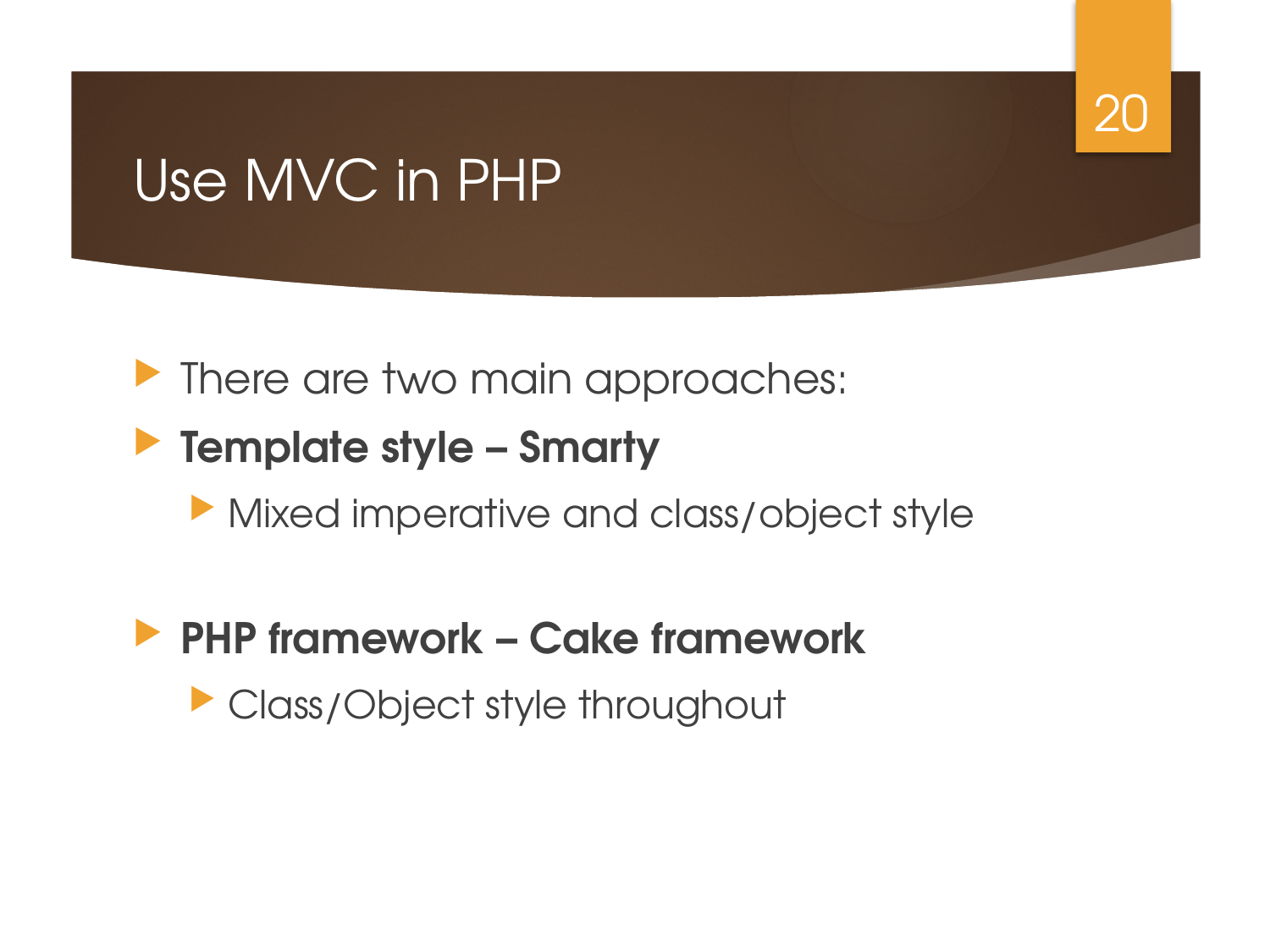

20
# Use MVC in PHP
There are two main approaches:
Template style – Smarty
Mixed imperative and class/object style

PHP framework – Cake framework
Class/Object style throughout